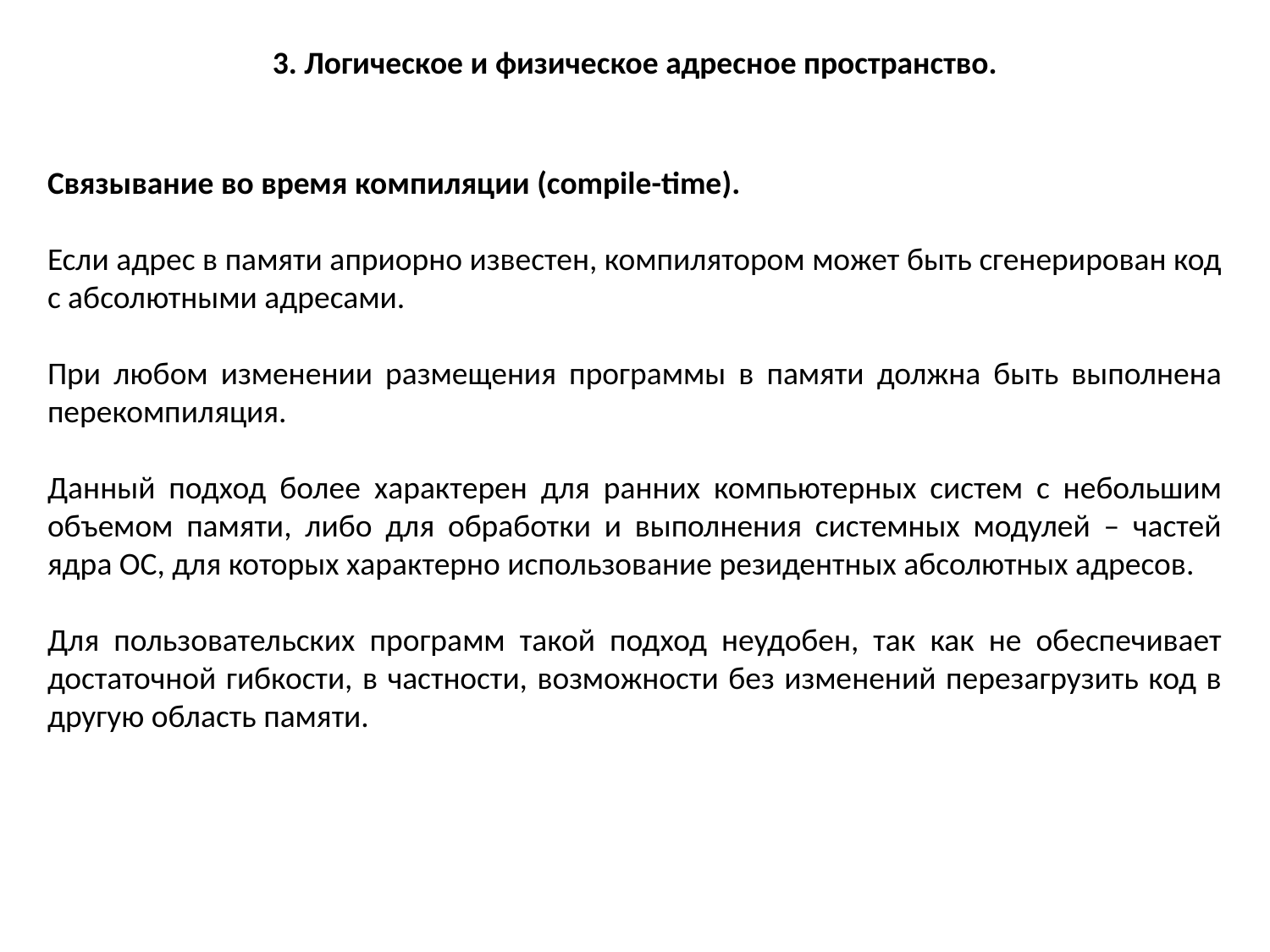

3. Логическое и физическое адресное пространство.
Связывание во время компиляции (compile-time).

Если адрес в памяти априорно известен, компилятором может быть сгенерирован код с абсолютными адресами.

При любом изменении размещения программы в памяти должна быть выполнена перекомпиляция.

Данный подход более характерен для ранних компьютерных систем с небольшим объемом памяти, либо для обработки и выполнения системных модулей – частей ядра ОС, для которых характерно использование резидентных абсолютных адресов.

Для пользовательских программ такой подход неудобен, так как не обеспечивает достаточной гибкости, в частности, возможности без изменений перезагрузить код в другую область памяти.